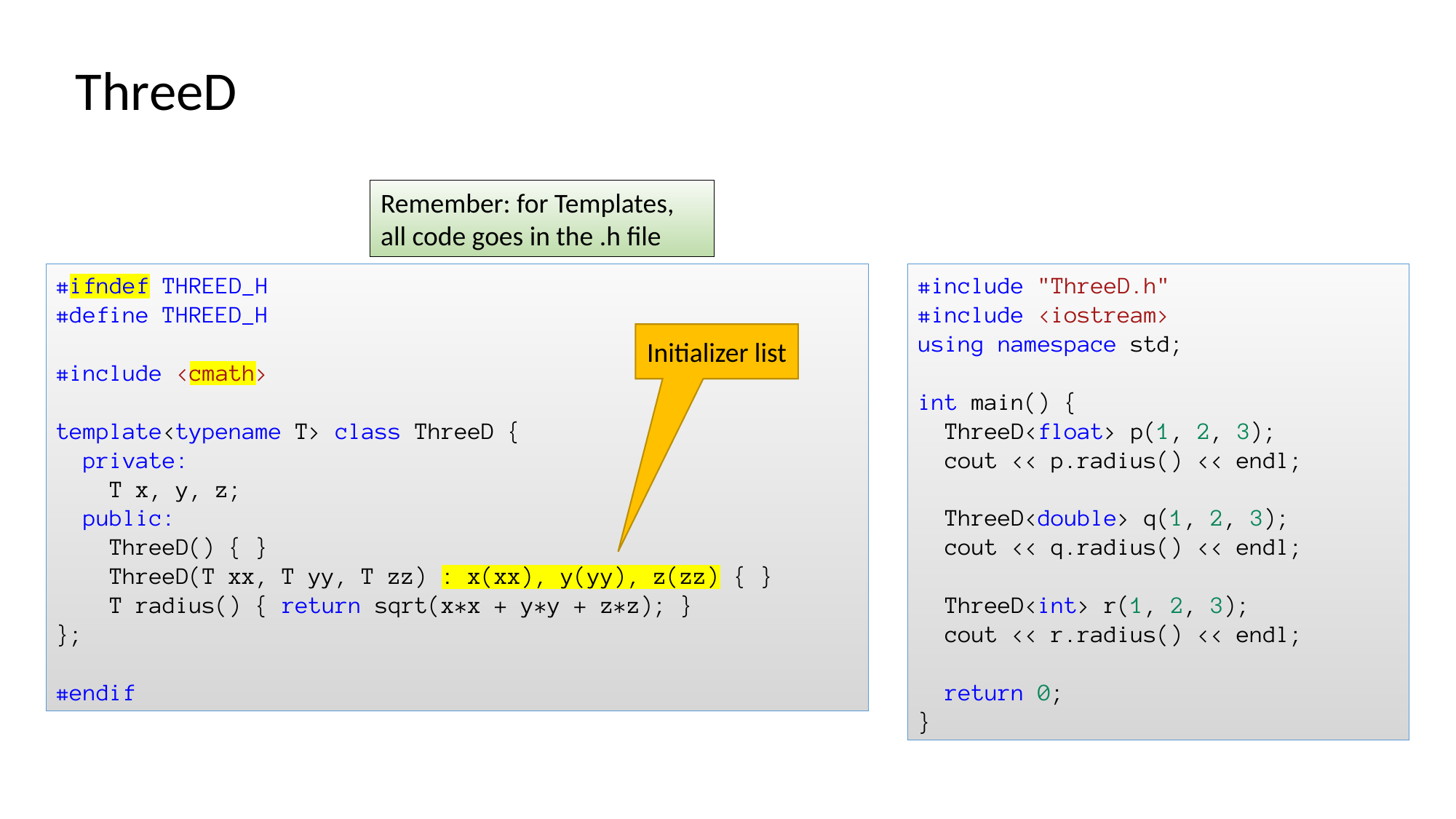

ThreeD
Remember: for Templates, all code goes in the .h file
#ifndef THREED_H
#define THREED_H
#include <cmath>
template<typename T> class ThreeD {
  private:
    T x, y, z;
  public:
    ThreeD() { }
    ThreeD(T xx, T yy, T zz) : x(xx), y(yy), z(zz) { }
    T radius() { return sqrt(x*x + y*y + z*z); }
};
#endif
#include "ThreeD.h"
#include <iostream>
using namespace std;
int main() {
  ThreeD<float> p(1, 2, 3);
  cout << p.radius() << endl;
  ThreeD<double> q(1, 2, 3);
  cout << q.radius() << endl;
  ThreeD<int> r(1, 2, 3);
  cout << r.radius() << endl;
  return 0;
}
Initializer list